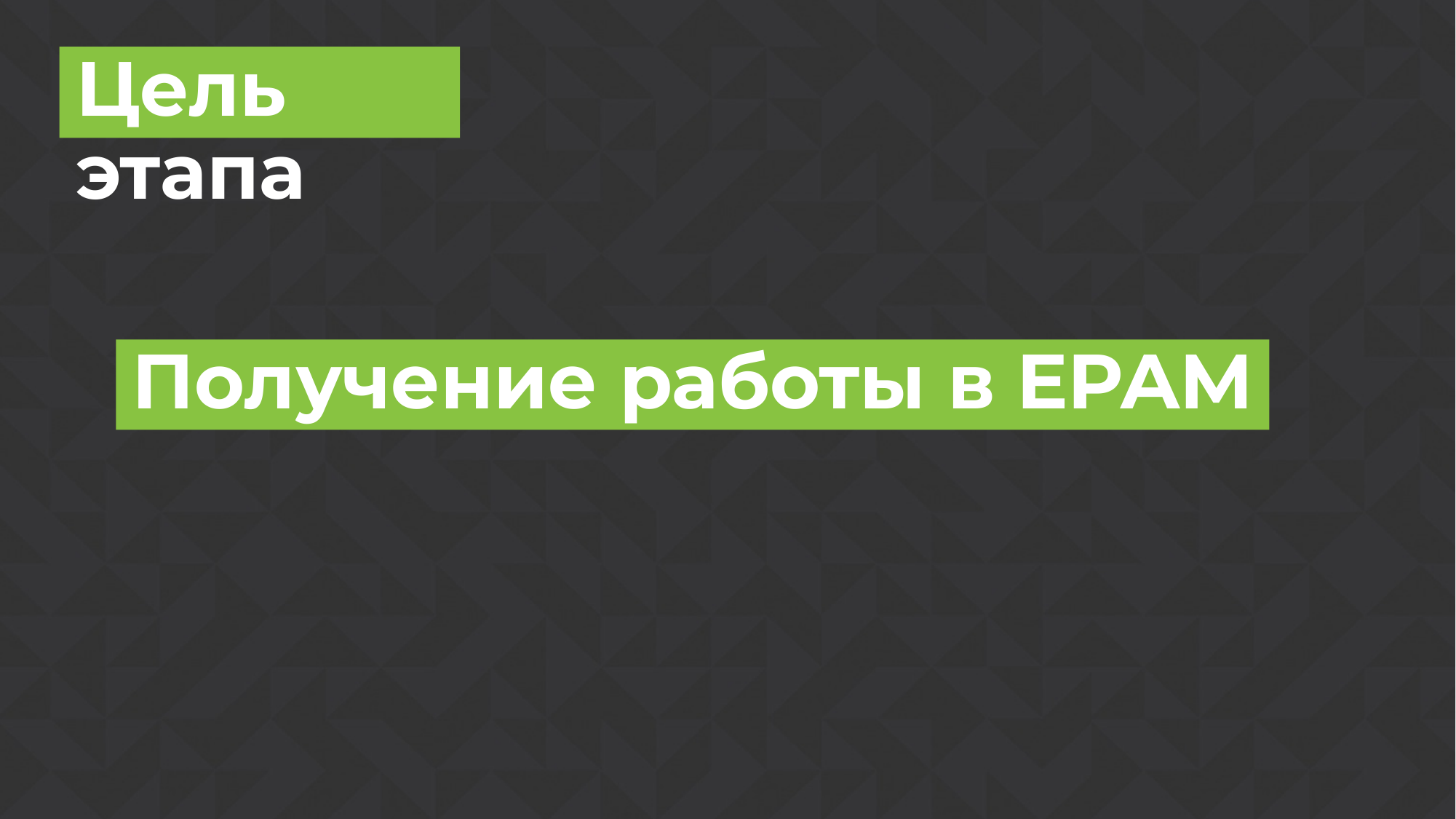

# Цель этапа
Получение работы в EPAM